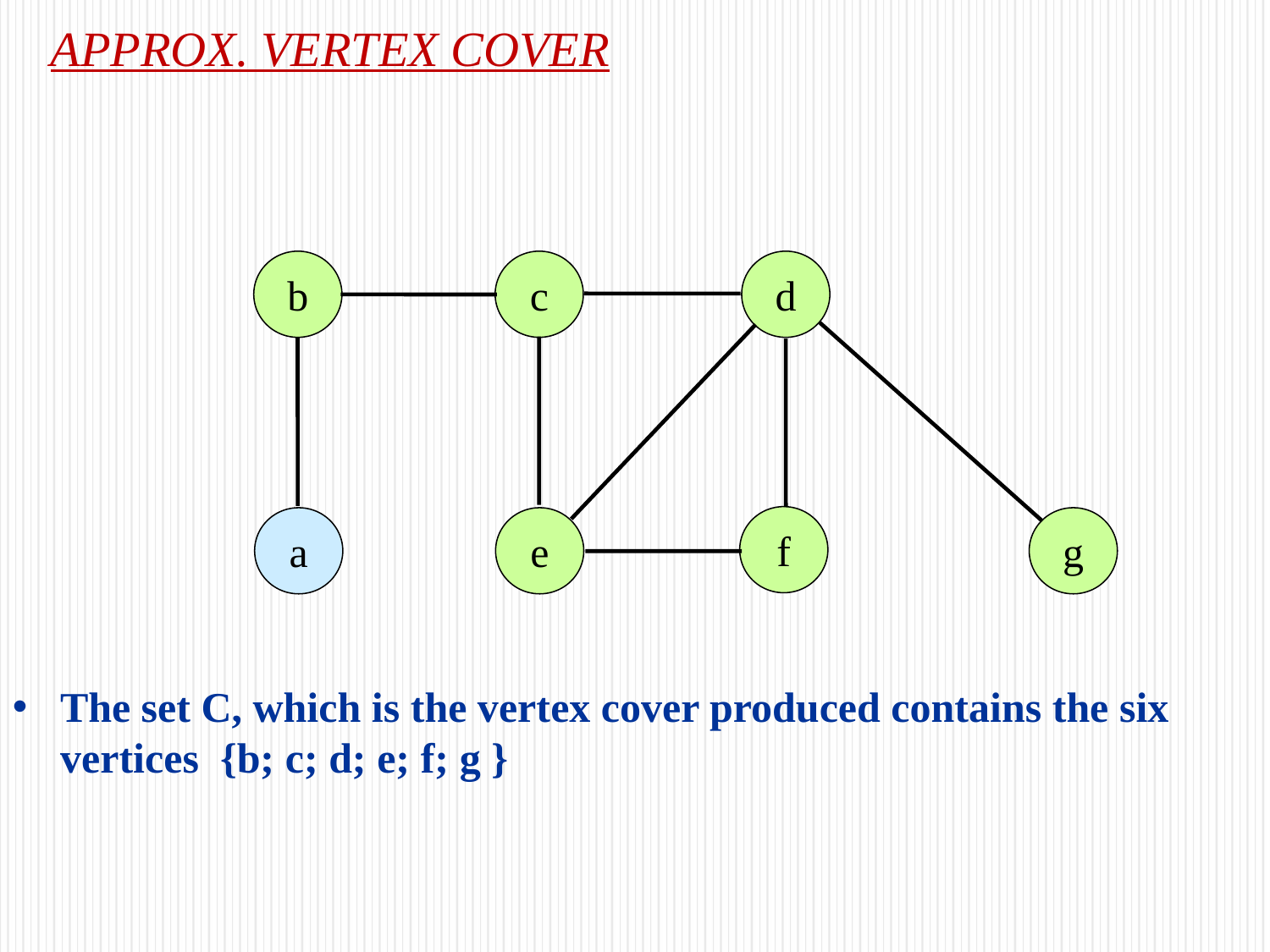

# APPROX. VERTEX COVER
b
c
d

f
a
e
g

The set C, which is the vertex cover produced contains the six vertices  {b; c; d; e; f; g }